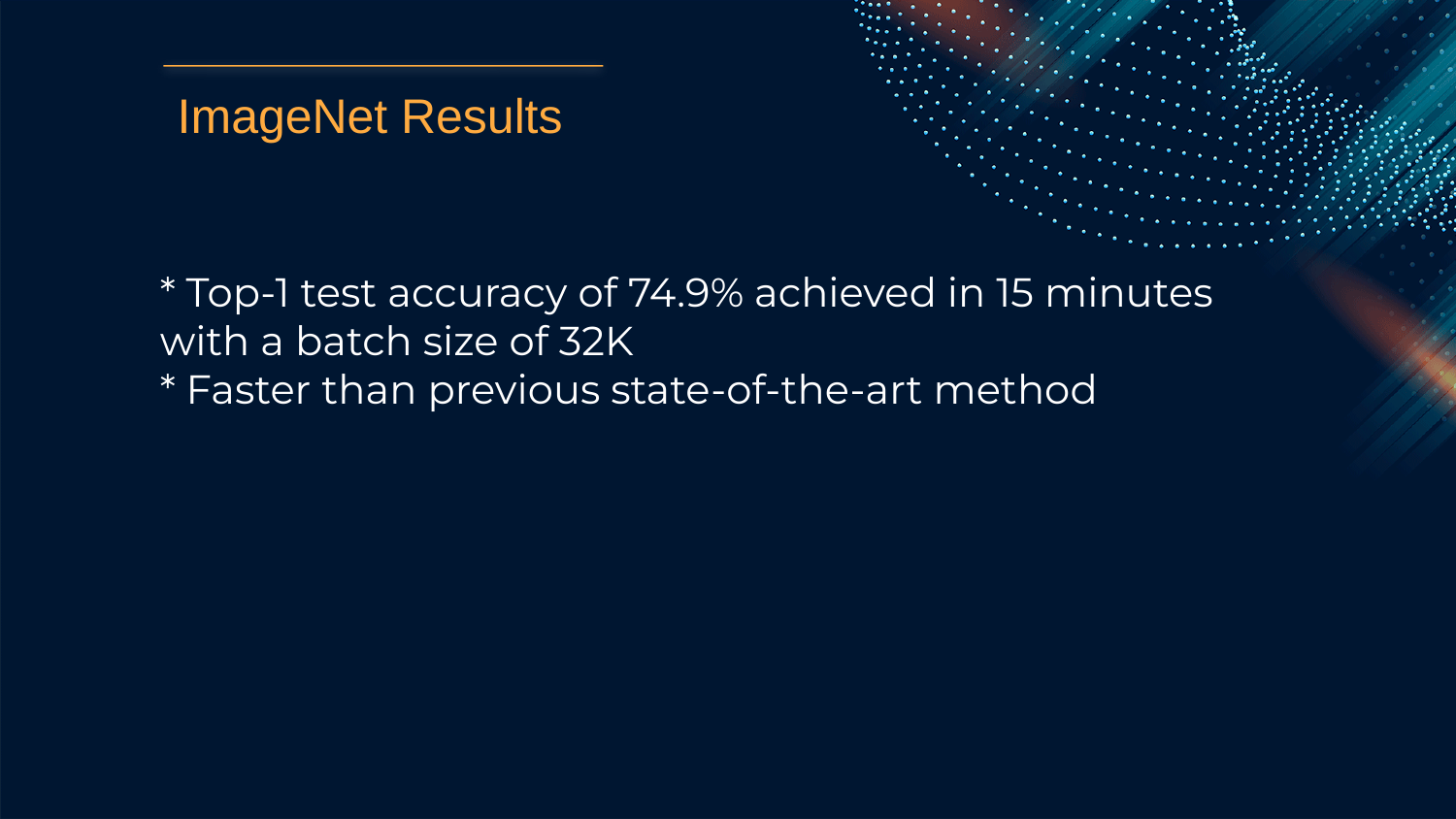

ImageNet Results

* Top-1 test accuracy of 74.9% achieved in 15 minutes with a batch size of 32K
* Faster than previous state-of-the-art method